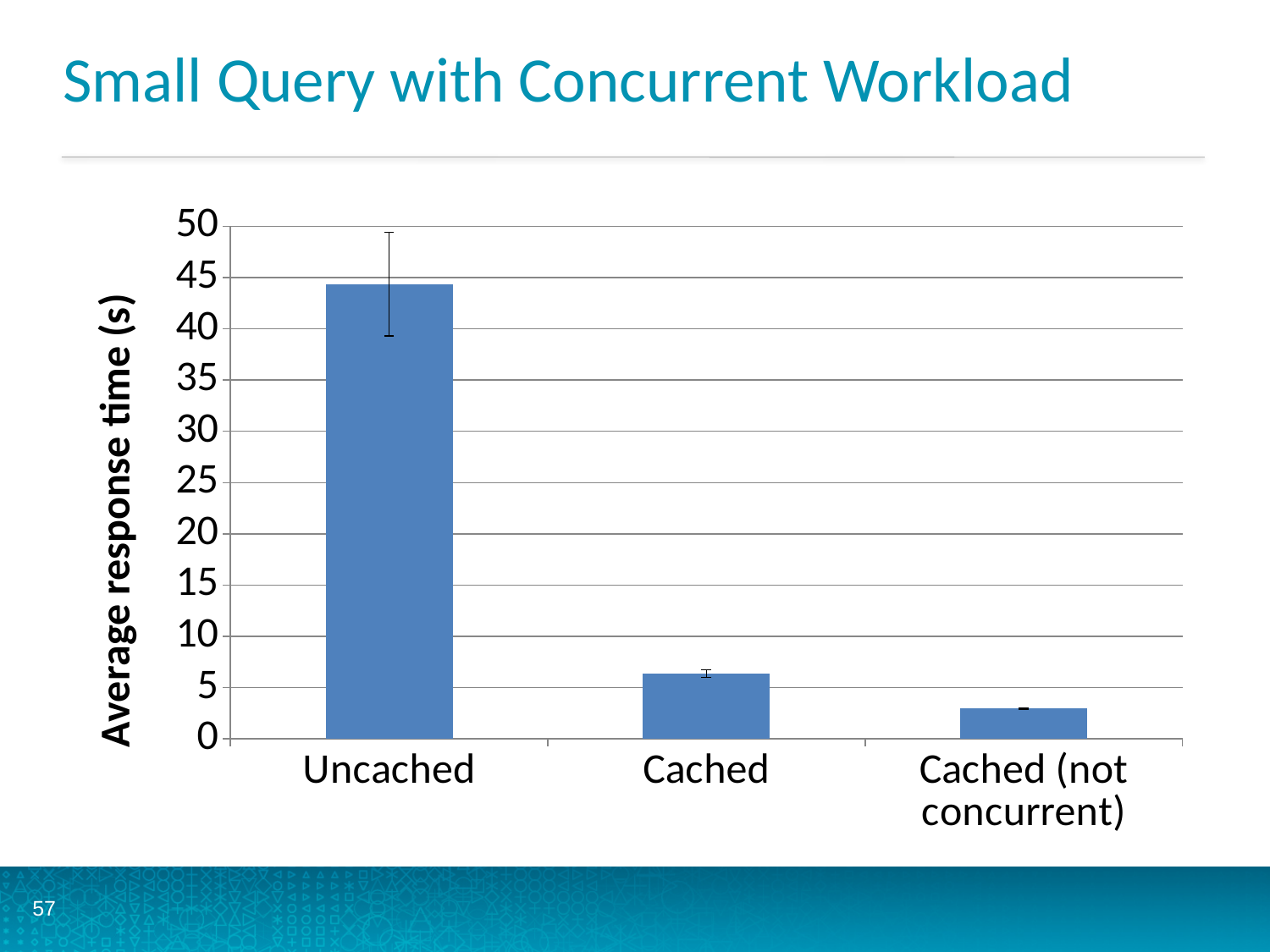

# Small Query with Concurrent Workload

### Chart

| Category |  |
|---|---|
| Uncached | 44.35222222222223 |
| Cached | 6.377777777777778 |
| Cached (not concurrent) | 2.9655555555555555 |
57